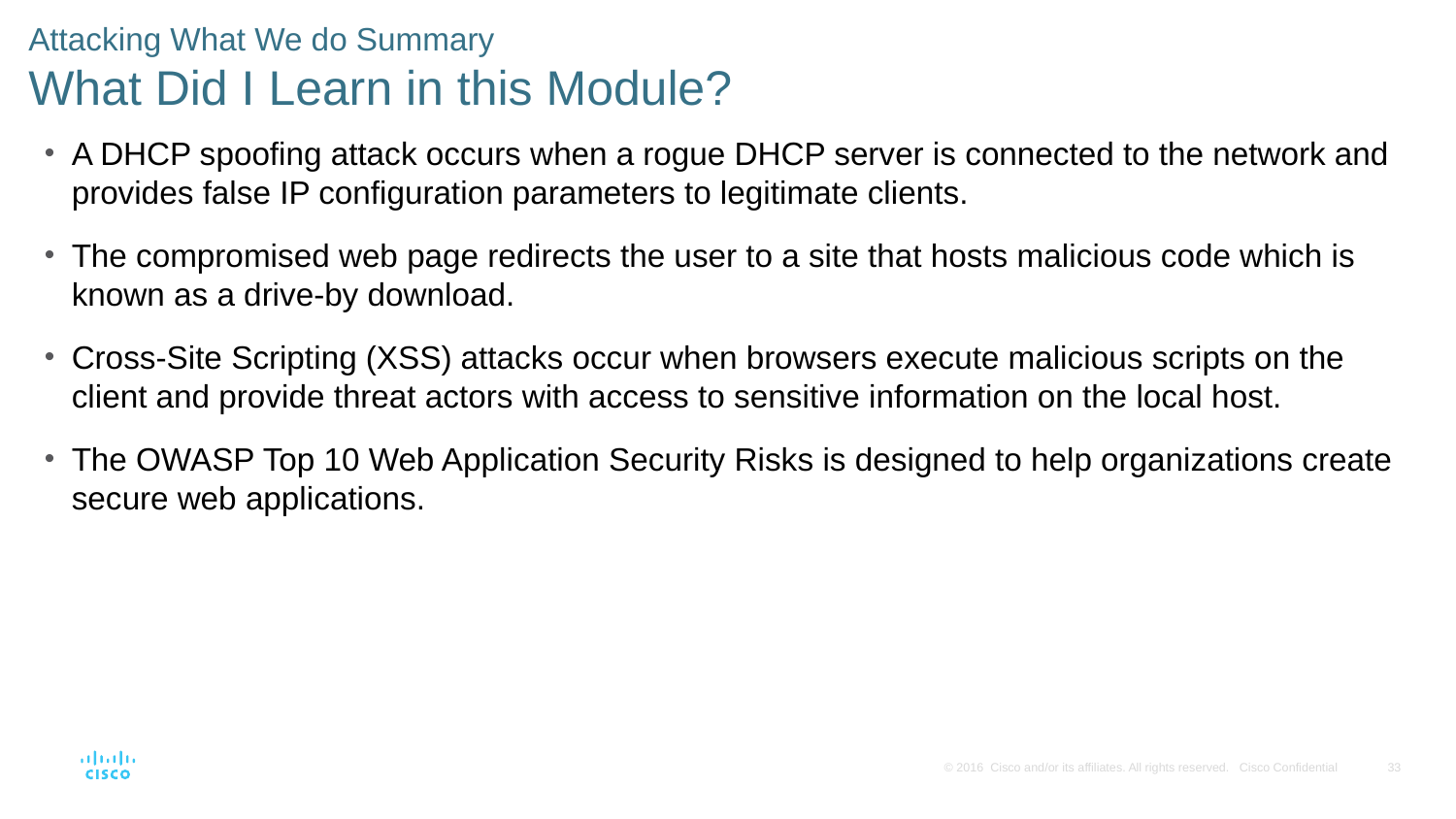

# Attacking What We do Summary What Did I Learn in this Module?
A DHCP spoofing attack occurs when a rogue DHCP server is connected to the network and provides false IP configuration parameters to legitimate clients.
The compromised web page redirects the user to a site that hosts malicious code which is known as a drive-by download.
Cross-Site Scripting (XSS) attacks occur when browsers execute malicious scripts on the client and provide threat actors with access to sensitive information on the local host.
The OWASP Top 10 Web Application Security Risks is designed to help organizations create secure web applications.